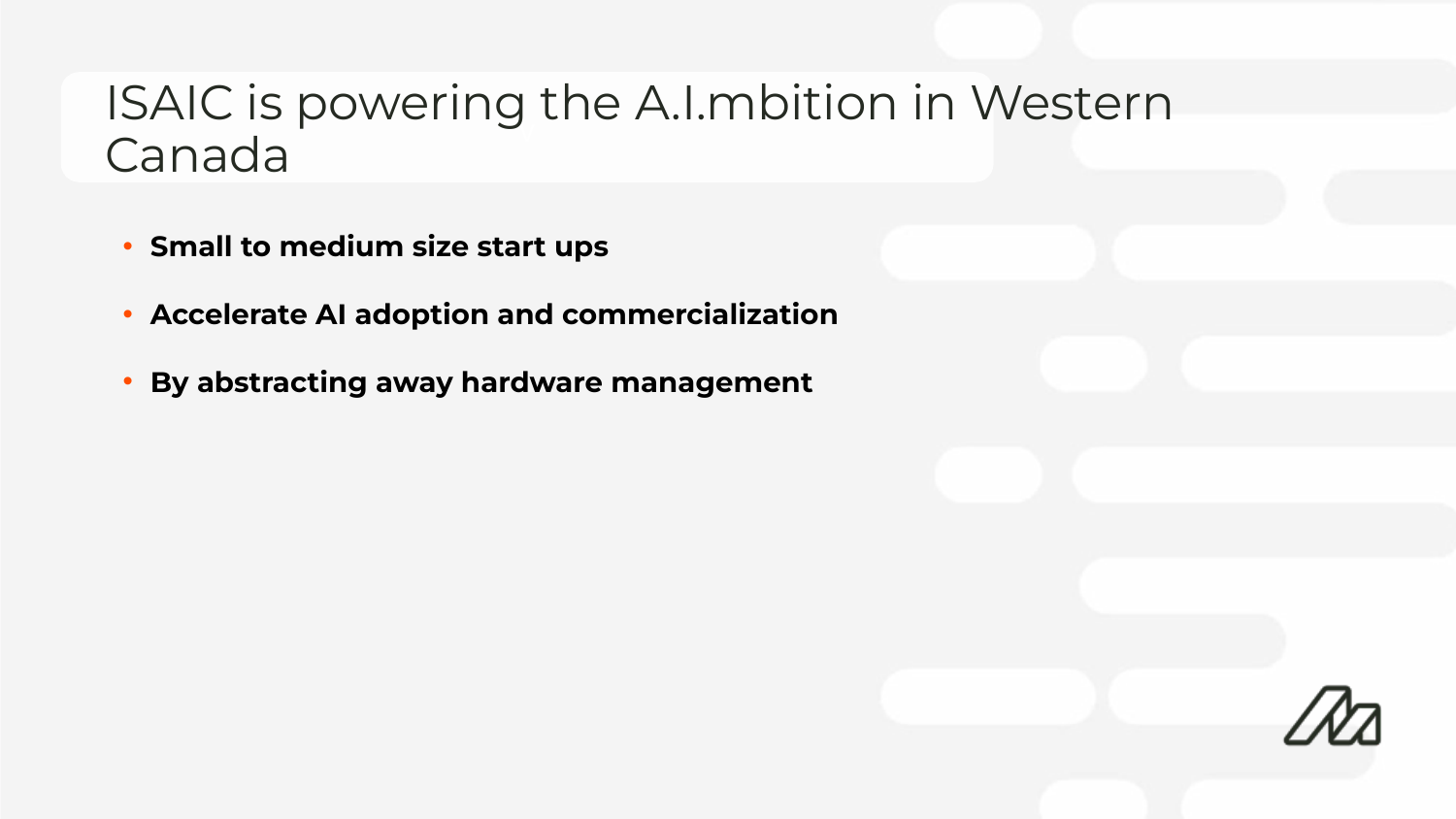

ISAIC is powering the A.I.mbition in Western Canada
Small to medium size start ups

Accelerate AI adoption and commercialization

By abstracting away hardware management